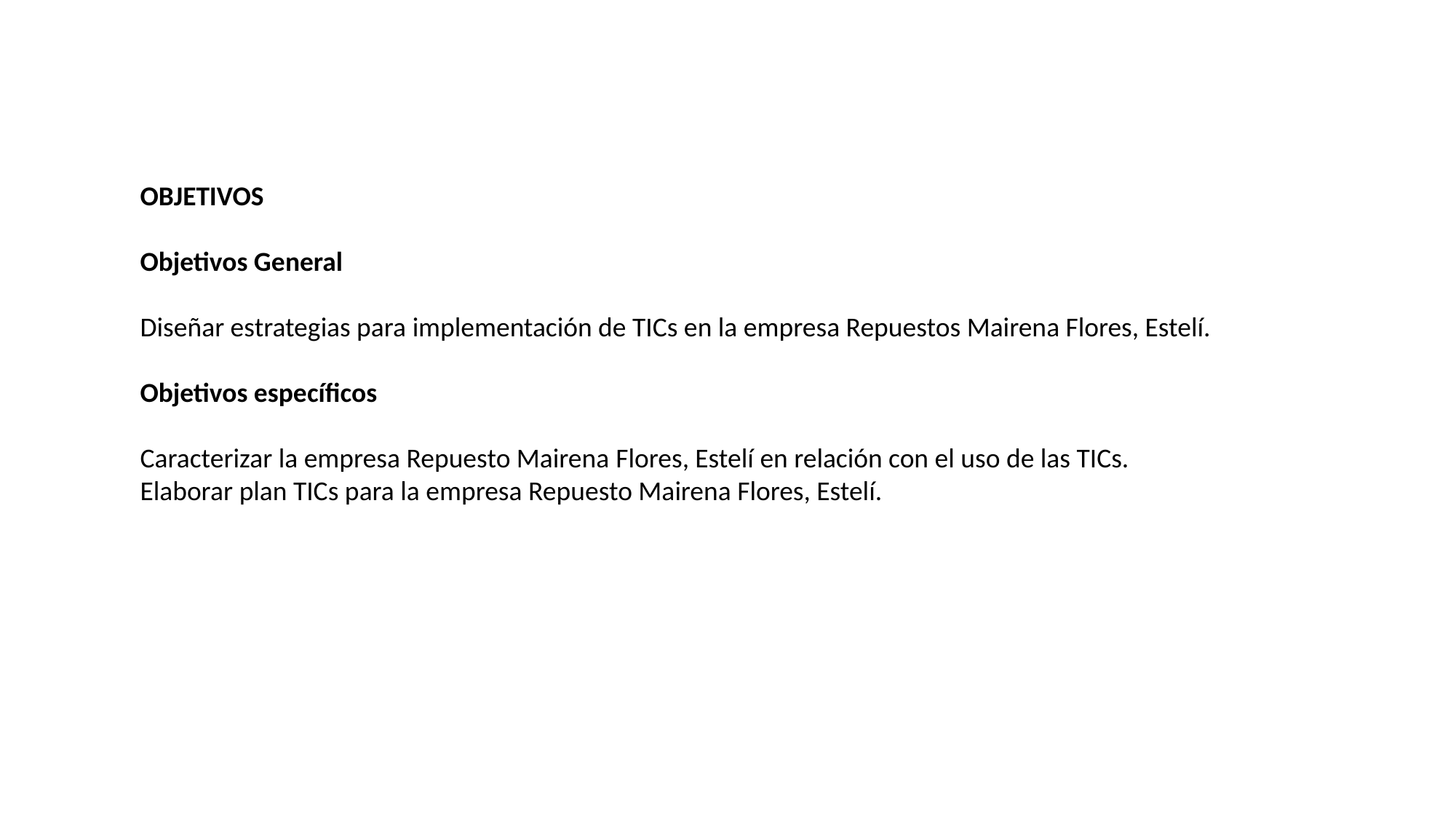

OBJETIVOS

Objetivos General

Diseñar estrategias para implementación de TICs en la empresa Repuestos Mairena Flores, Estelí.

Objetivos específicos

Caracterizar la empresa Repuesto Mairena Flores, Estelí en relación con el uso de las TICs.
Elaborar plan TICs para la empresa Repuesto Mairena Flores, Estelí.